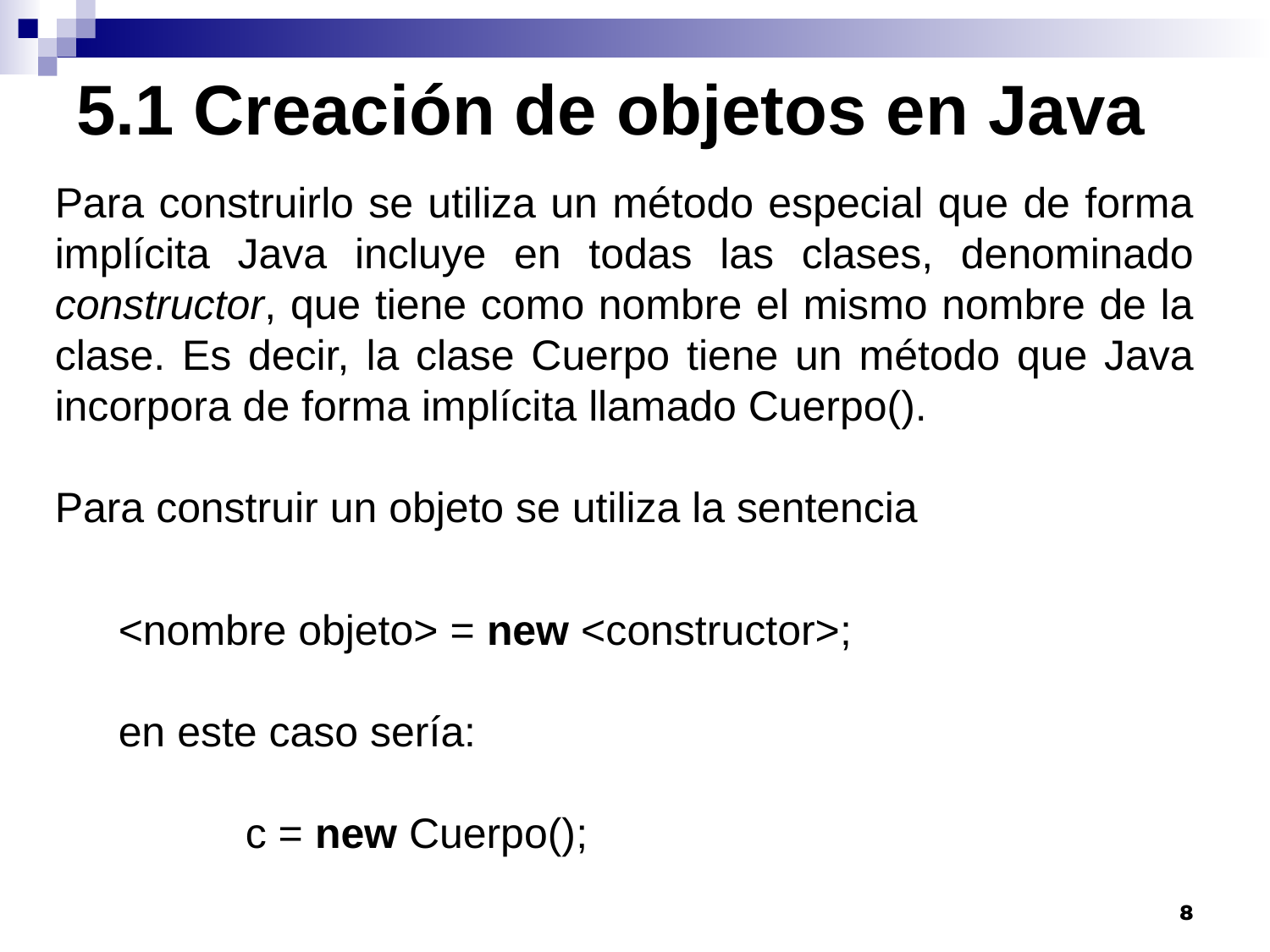

5.1 Creación de objetos en Java
Para construirlo se utiliza un método especial que de forma implícita Java incluye en todas las clases, denominado constructor, que tiene como nombre el mismo nombre de la clase. Es decir, la clase Cuerpo tiene un método que Java incorpora de forma implícita llamado Cuerpo().
Para construir un objeto se utiliza la sentencia

<nombre objeto> = new <constructor>;

en este caso sería:

	c = new Cuerpo();
8